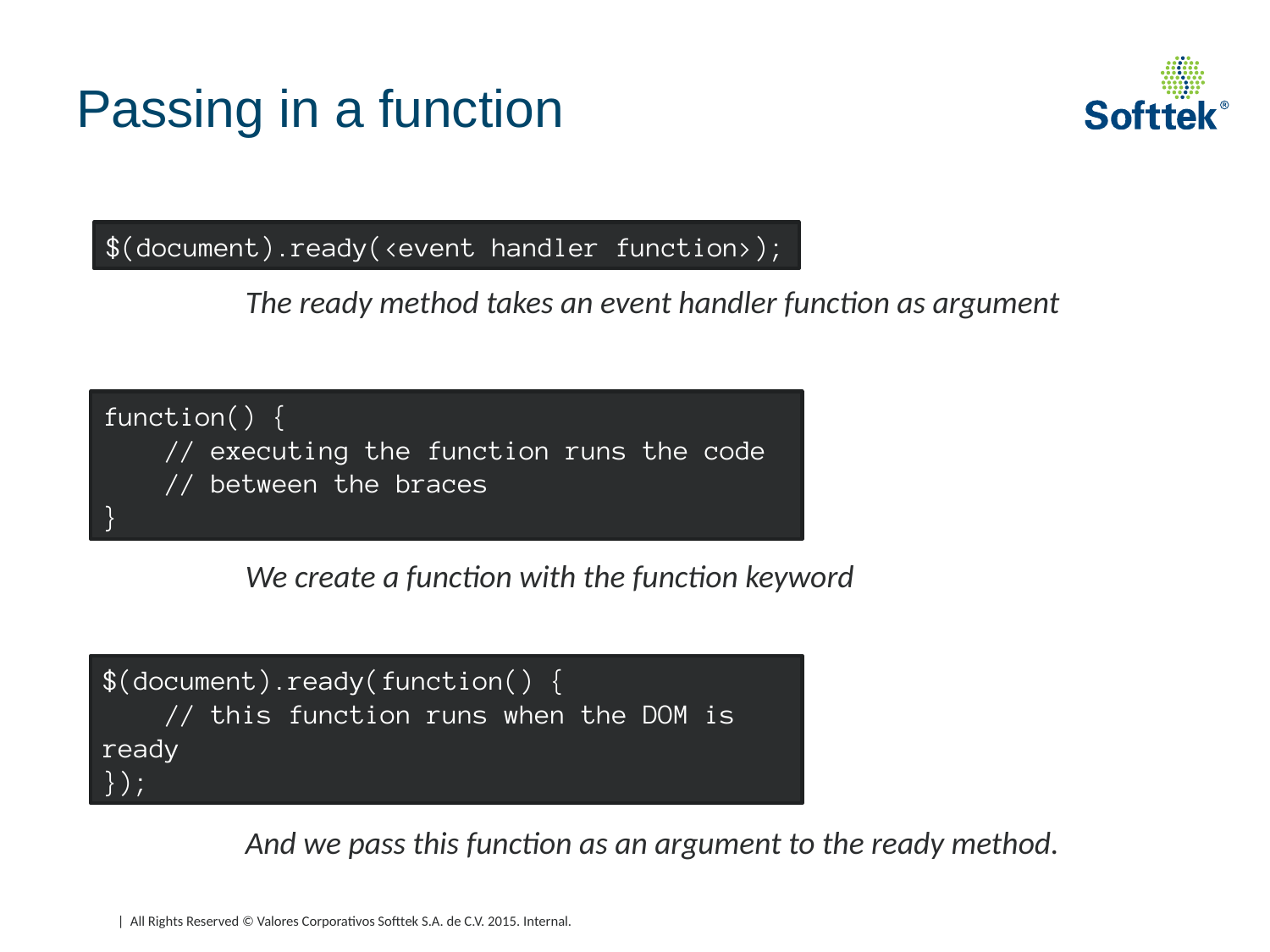

# Passing in a function
$(document).ready(<event handler function>);
The ready method takes an event handler function as argument
function() {
    // executing the function runs the code
    // between the braces
}
We create a function with the function keyword
$(document).ready(function() {
    // this function runs when the DOM is ready
});
And we pass this function as an argument to the ready method.